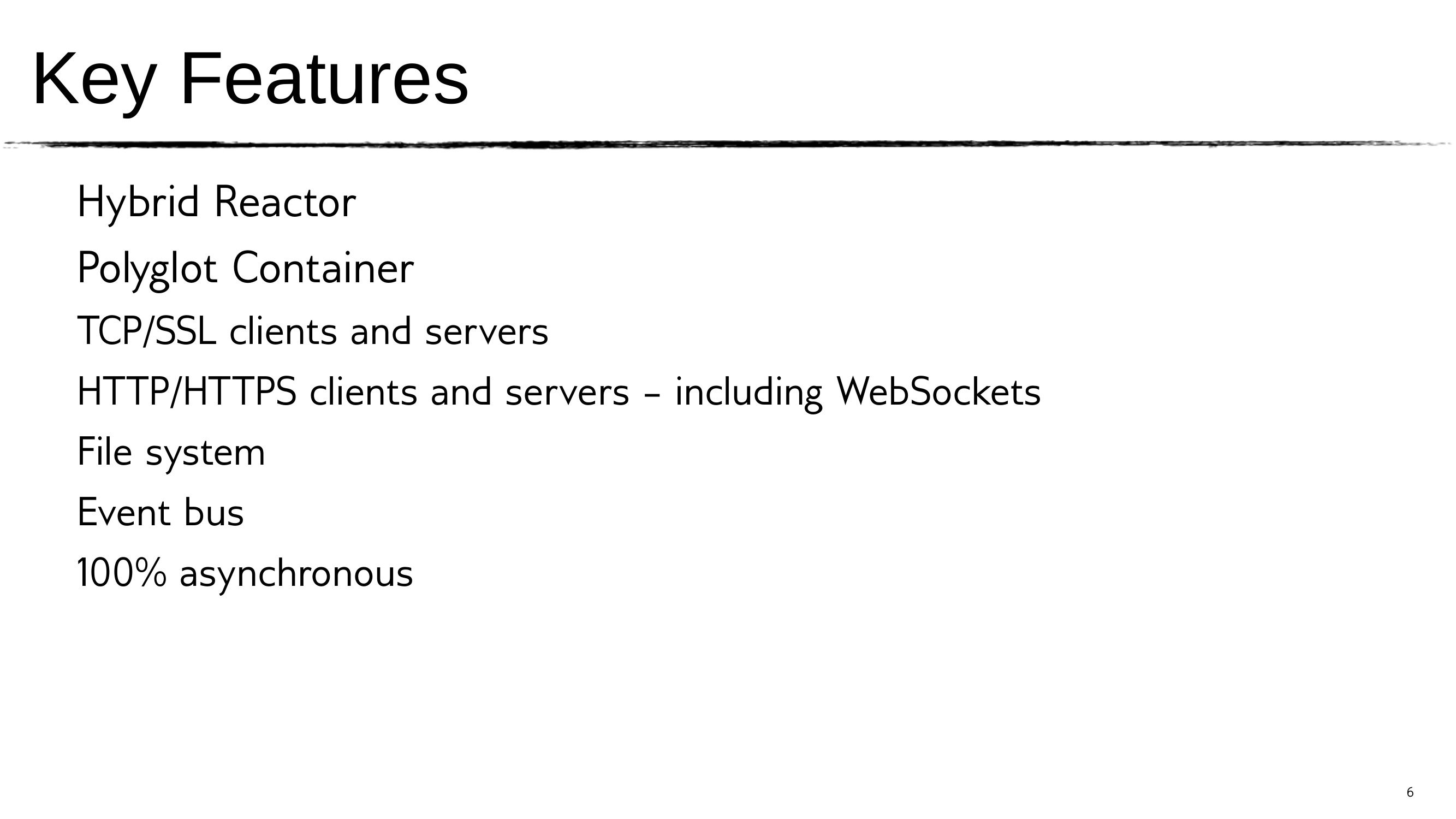

Key Features
Hybrid Reactor
Polyglot Container
TCP/SSL clients and servers
HTTP/HTTPS clients and servers – including WebSockets
File system
Event bus
100% asynchronous

6